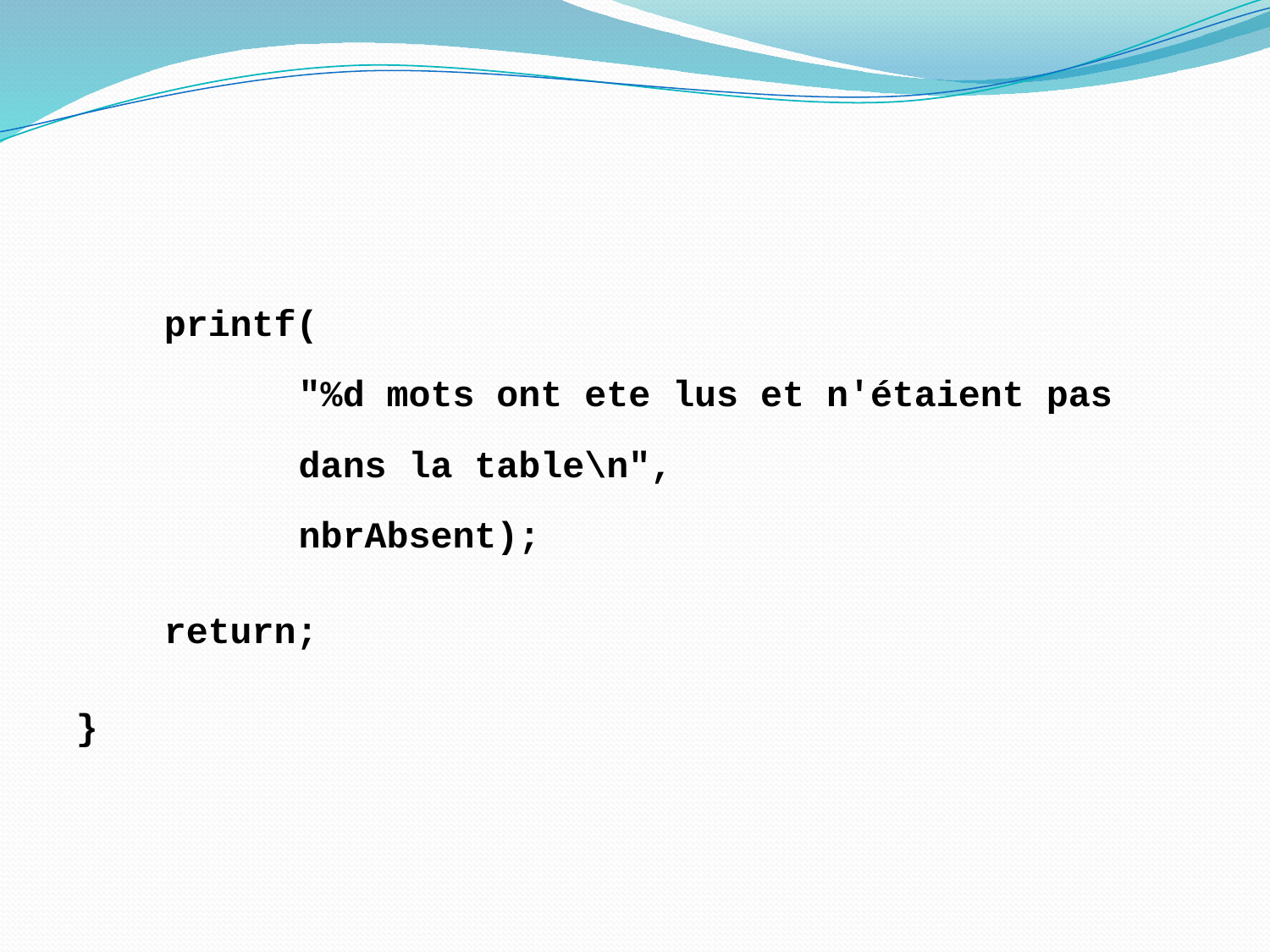

printf(
"%d mots ont ete lus et n'étaient pas dans la table\n",
nbrAbsent);
    return;
}